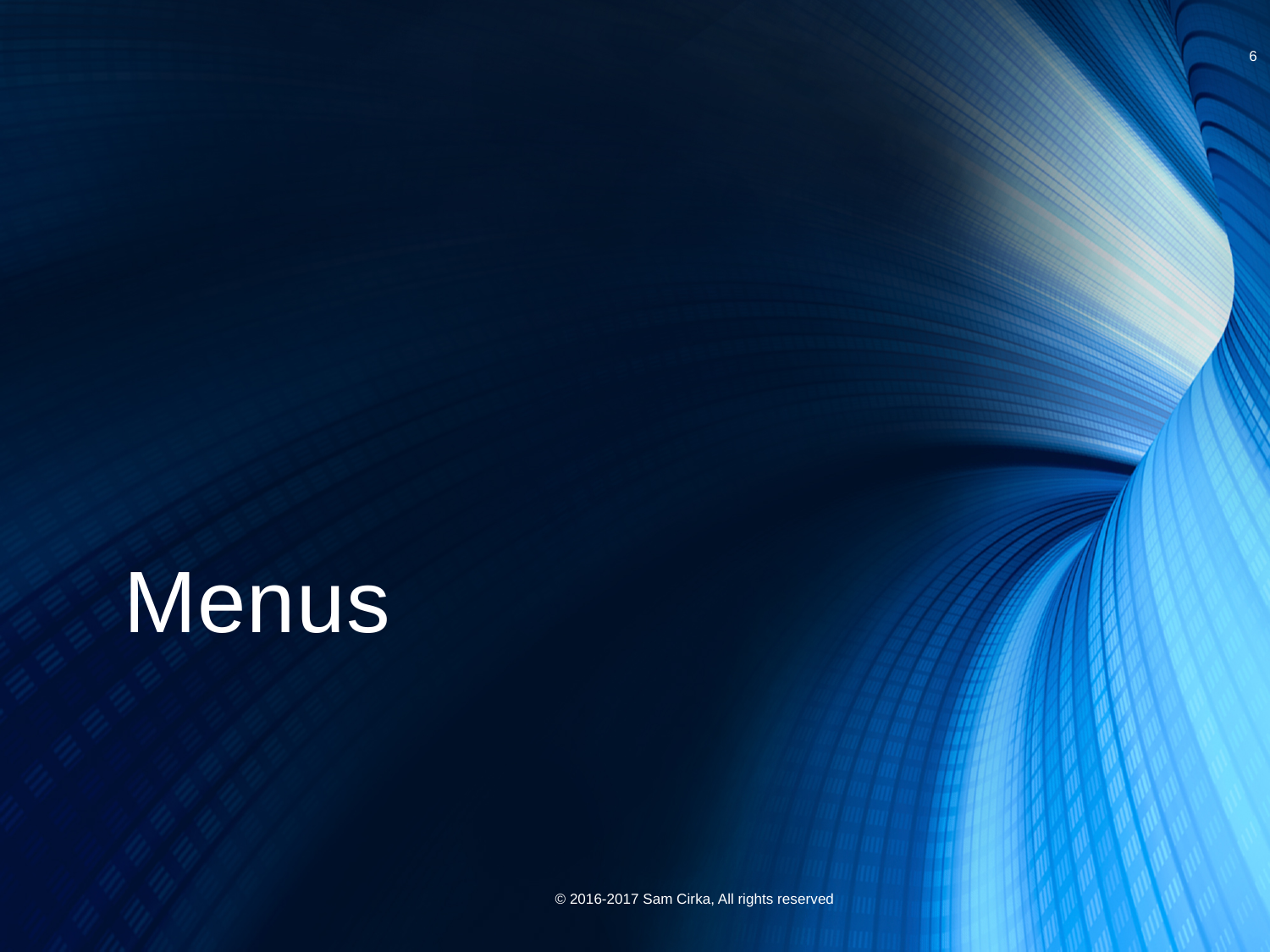

6
# Menus

© 2016-2017 Sam Cirka, All rights reserved